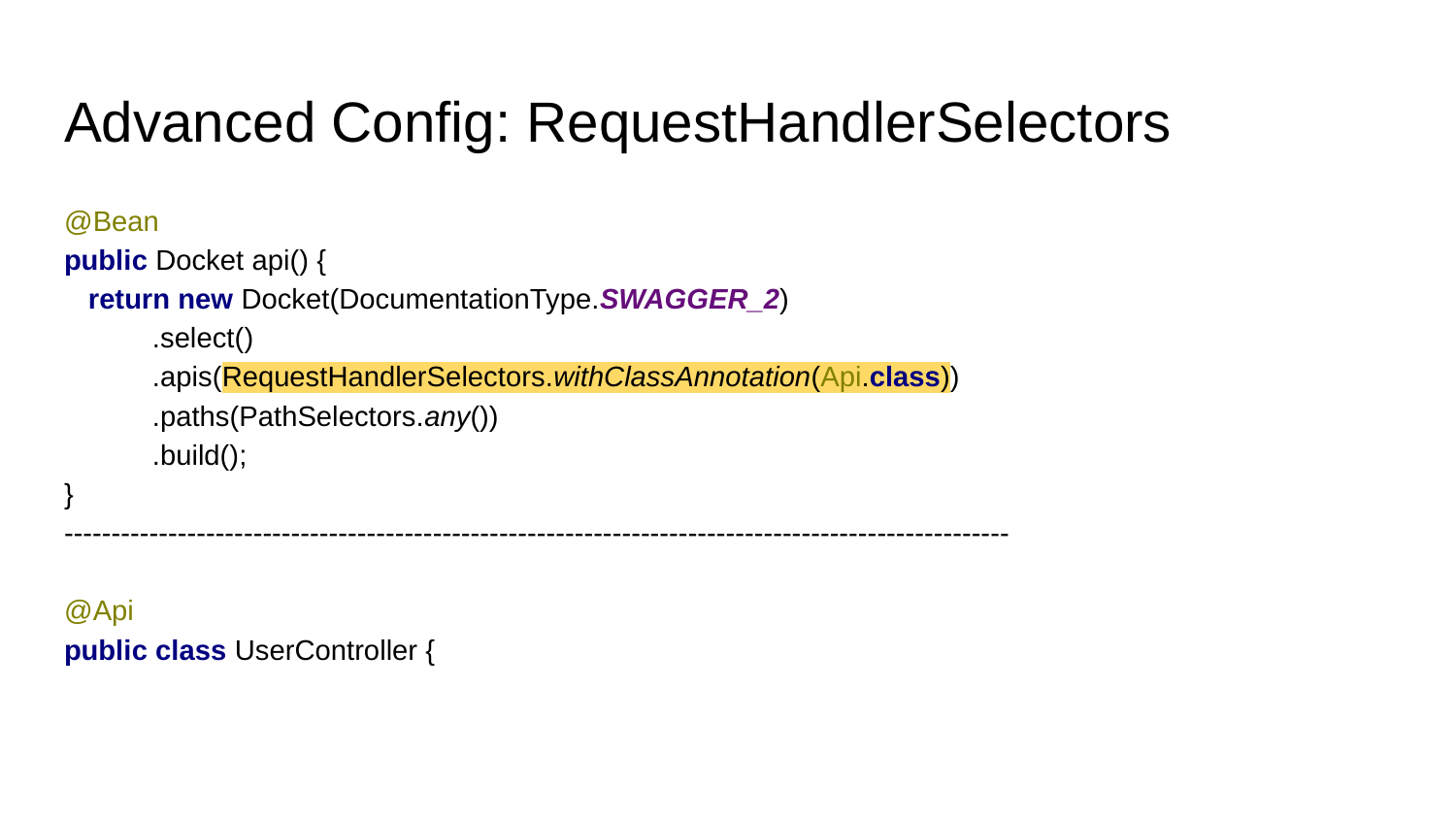

# Advanced Config: RequestHandlerSelectors
@Bean
public Docket api() {
   return new Docket(DocumentationType.SWAGGER_2)
           .select()
           .apis(RequestHandlerSelectors.withClassAnnotation(Api.class))
           .paths(PathSelectors.any())
           .build();
}
----------------------------------------------------------------------------------------------------

@Api
public class UserController {